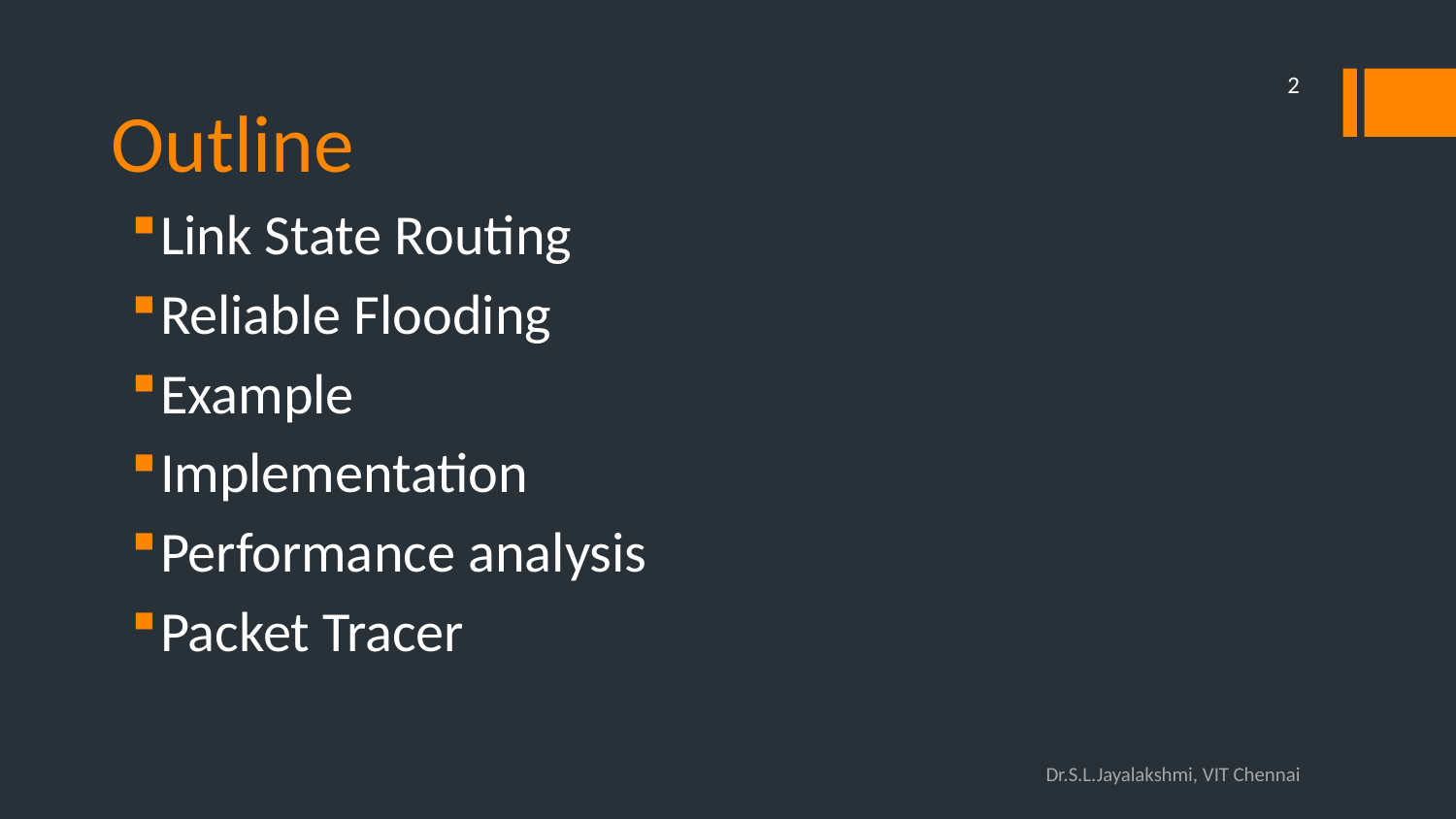

# Outline
2
Link State Routing
Reliable Flooding
Example
Implementation
Performance analysis
Packet Tracer

Dr.S.L.Jayalakshmi, VIT Chennai